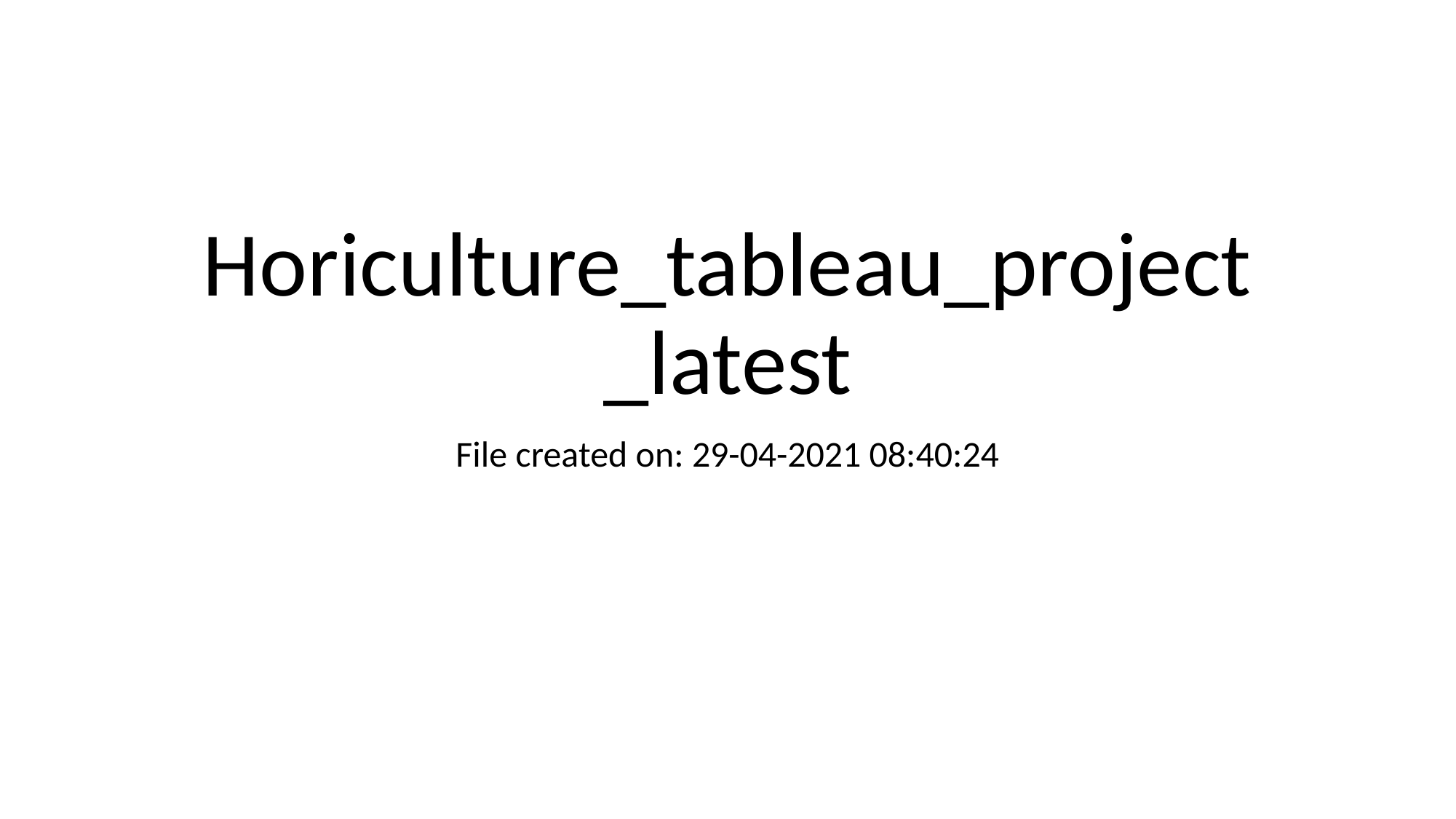

# Horiculture_tableau_project_latest
File created on: 29-04-2021 08:40:24